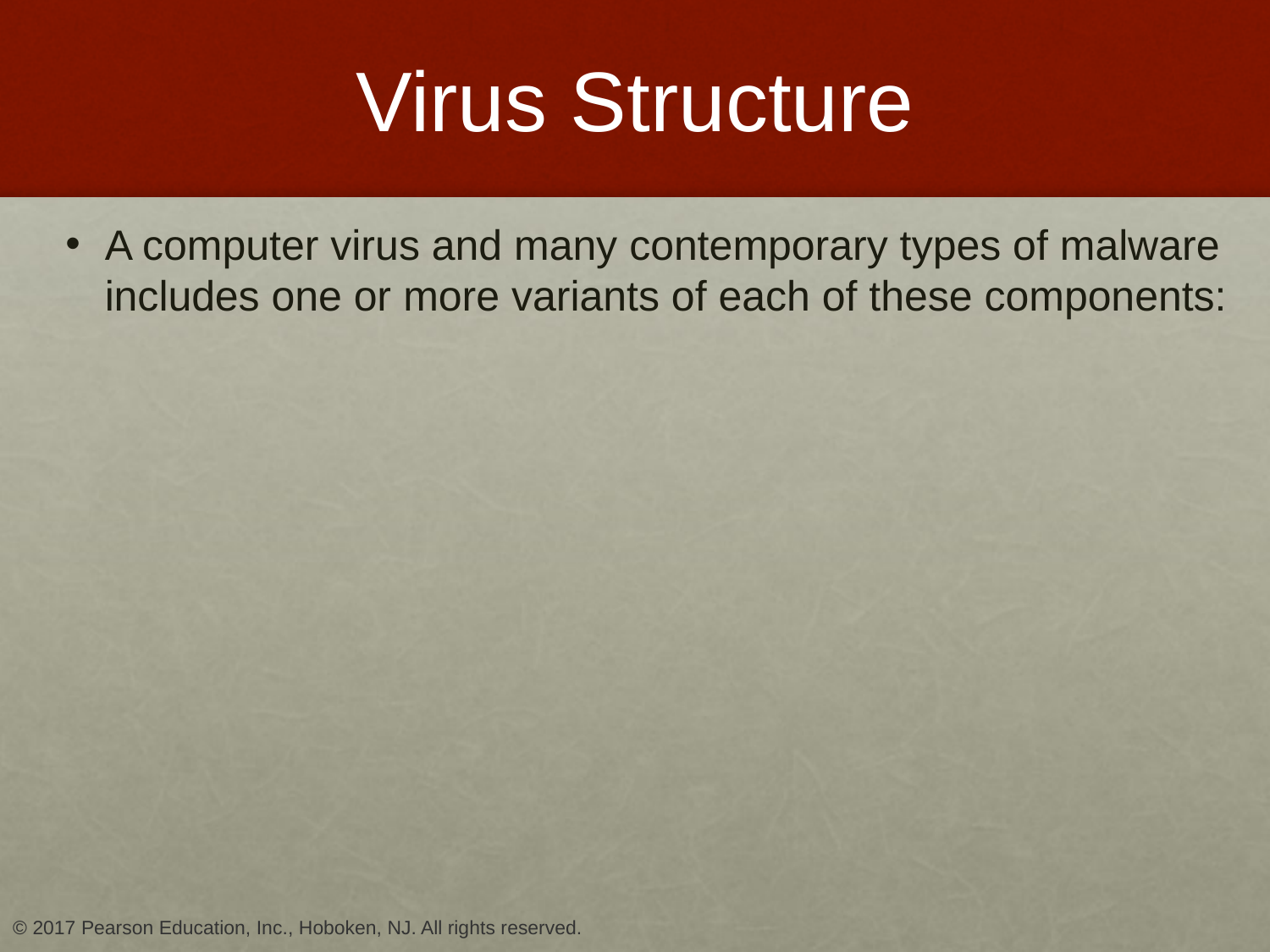

# Virus Structure
A computer virus and many contemporary types of malware includes one or more variants of each of these components:

© 2017 Pearson Education, Inc., Hoboken, NJ. All rights reserved.